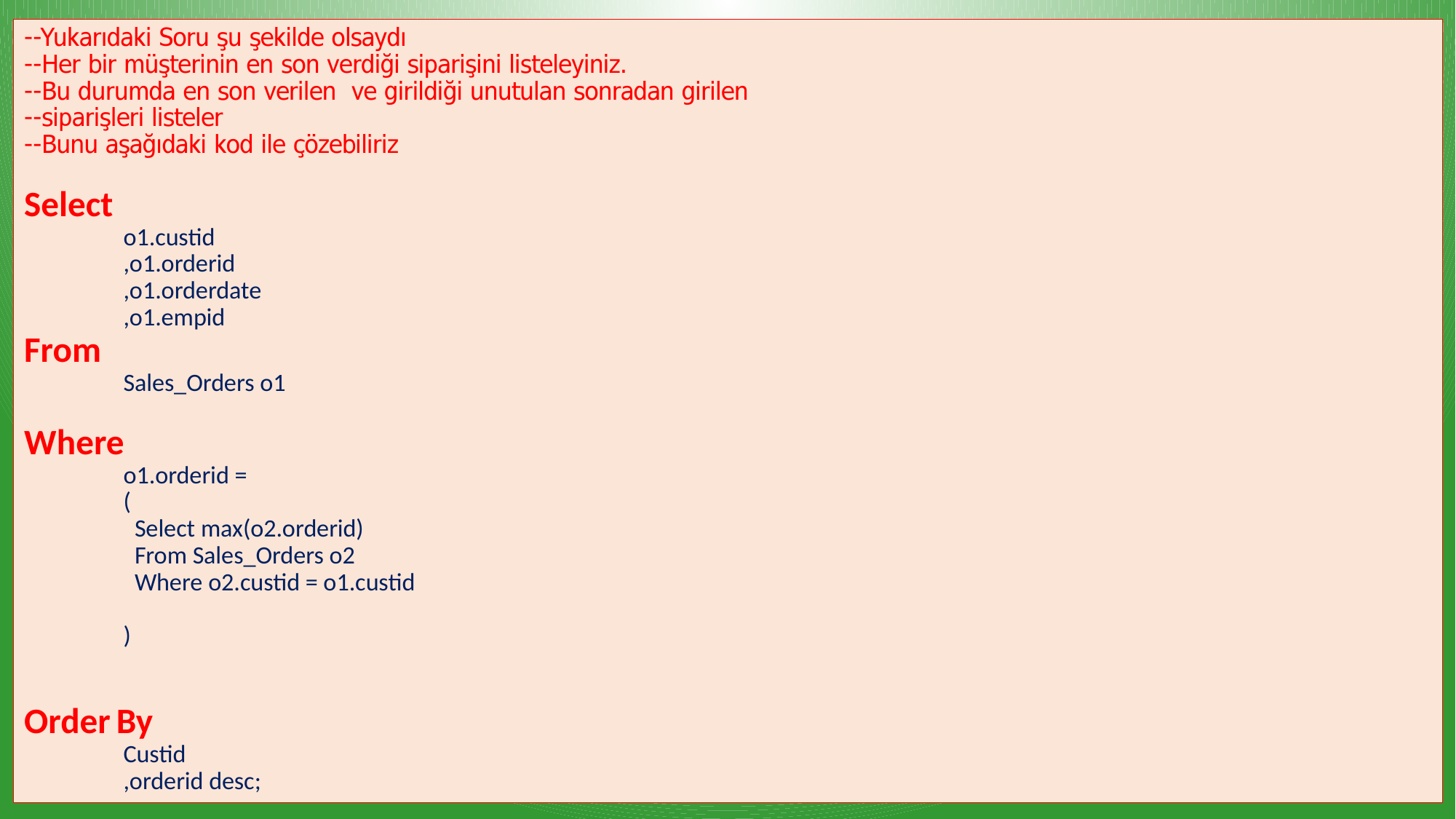

--Yukarıdaki Soru şu şekilde olsaydı
--Her bir müşterinin en son verdiği siparişini listeleyiniz.
--Bu durumda en son verilen  ve girildiği unutulan sonradan girilen
--siparişleri listeler
--Bunu aşağıdaki kod ile çözebiliriz

Select
			o1.custid
			,o1.orderid
			,o1.orderdate
			,o1.empid
From
			Sales_Orders o1

Where
			o1.orderid =
						(
						  Select max(o2.orderid)
						  From Sales_Orders o2
						  Where o2.custid = o1.custid

						)

Order By
			Custid
			,orderid desc;